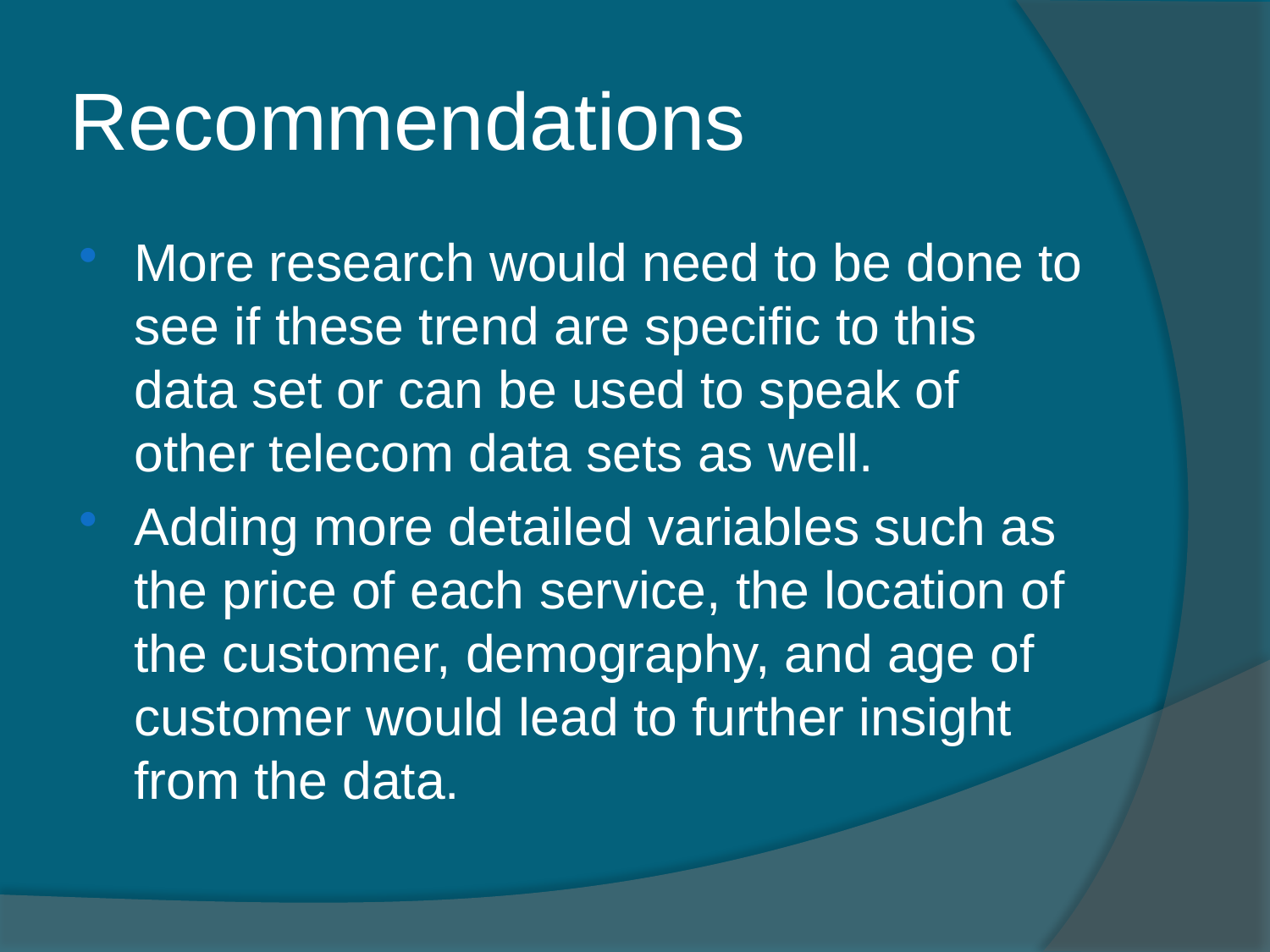

# Recommendations
More research would need to be done to see if these trend are specific to this data set or can be used to speak of other telecom data sets as well.
Adding more detailed variables such as the price of each service, the location of the customer, demography, and age of customer would lead to further insight from the data.